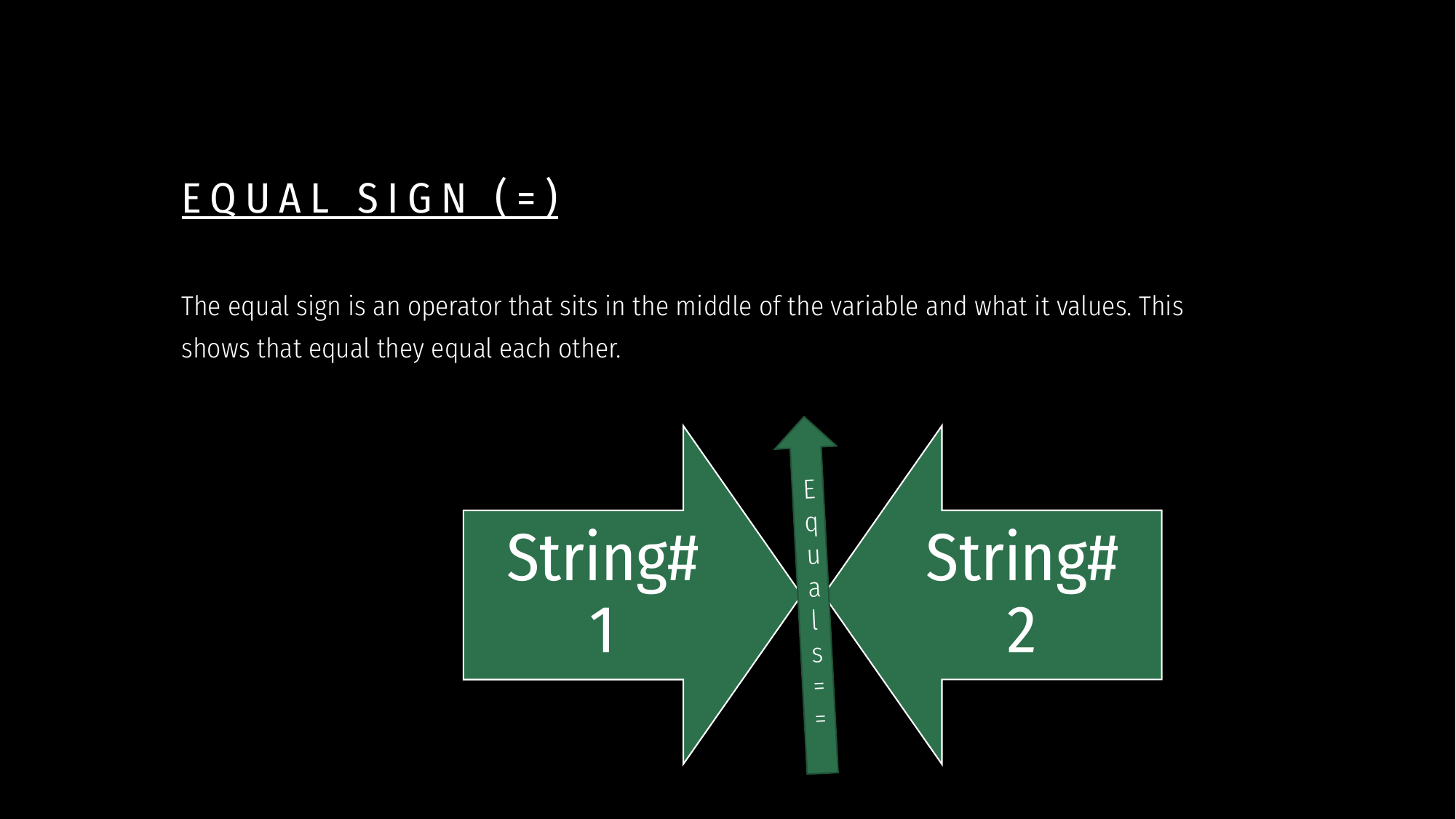

# Equal sign (=)
The equal sign is an operator that sits in the middle of the variable and what it values. This shows that equal they equal each other.
String#1
String#2
Equals==